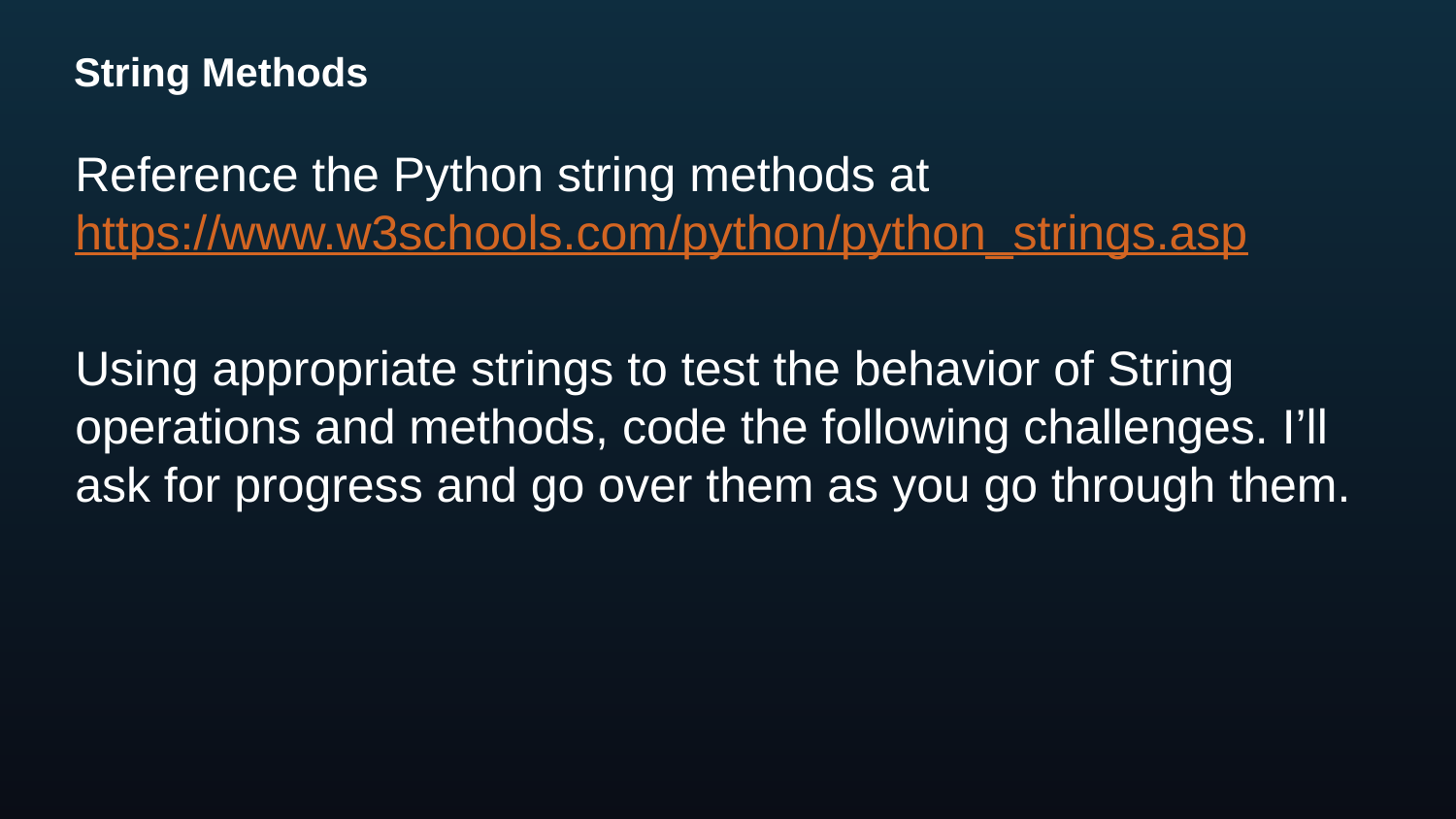

# String Methods
Reference the Python string methods at https://www.w3schools.com/python/python_strings.asp

Using appropriate strings to test the behavior of String operations and methods, code the following challenges. I’ll ask for progress and go over them as you go through them.